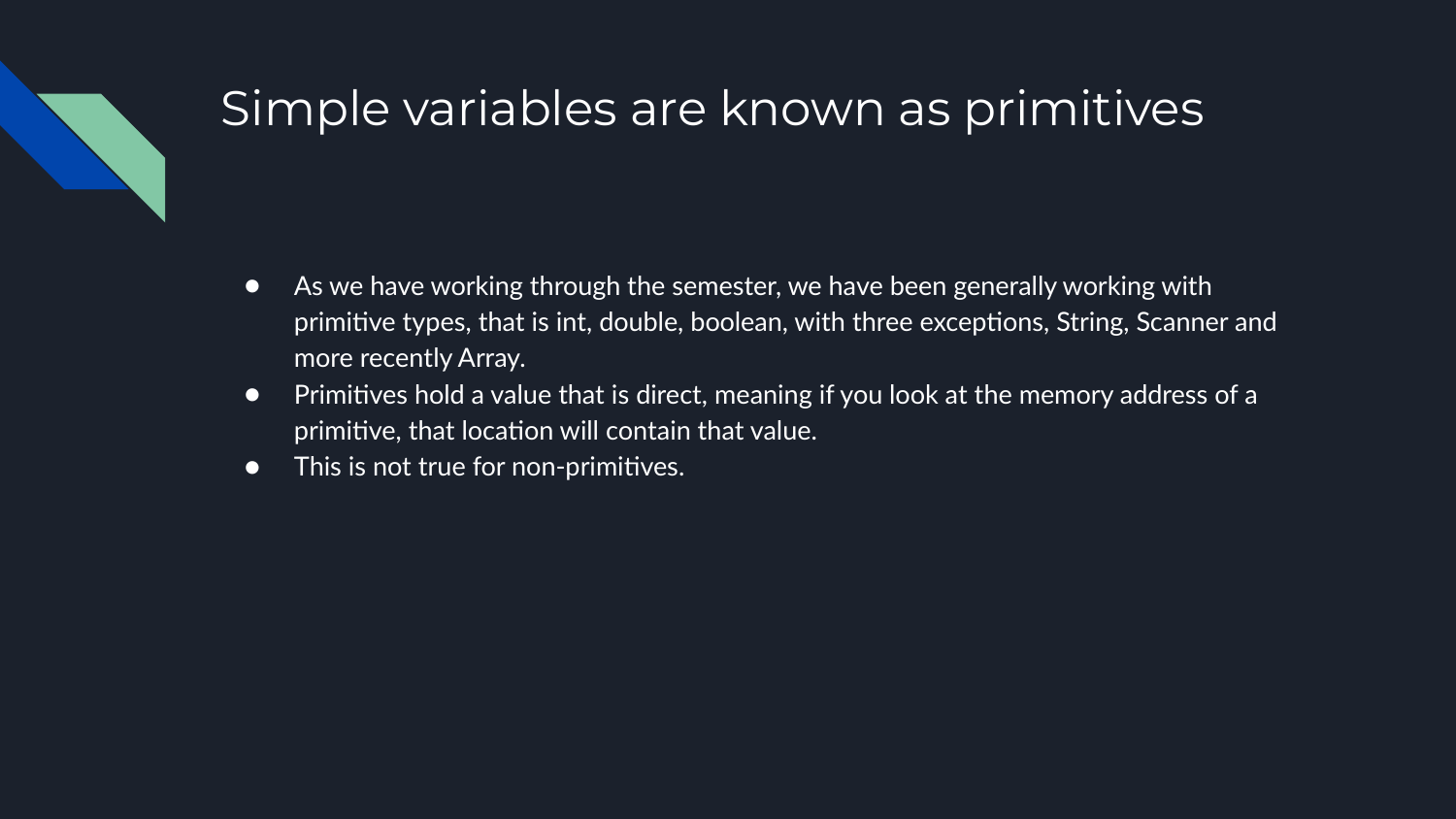

# Simple variables are known as primitives
As we have working through the semester, we have been generally working with primitive types, that is int, double, boolean, with three exceptions, String, Scanner and more recently Array.
Primitives hold a value that is direct, meaning if you look at the memory address of a primitive, that location will contain that value.
This is not true for non-primitives.